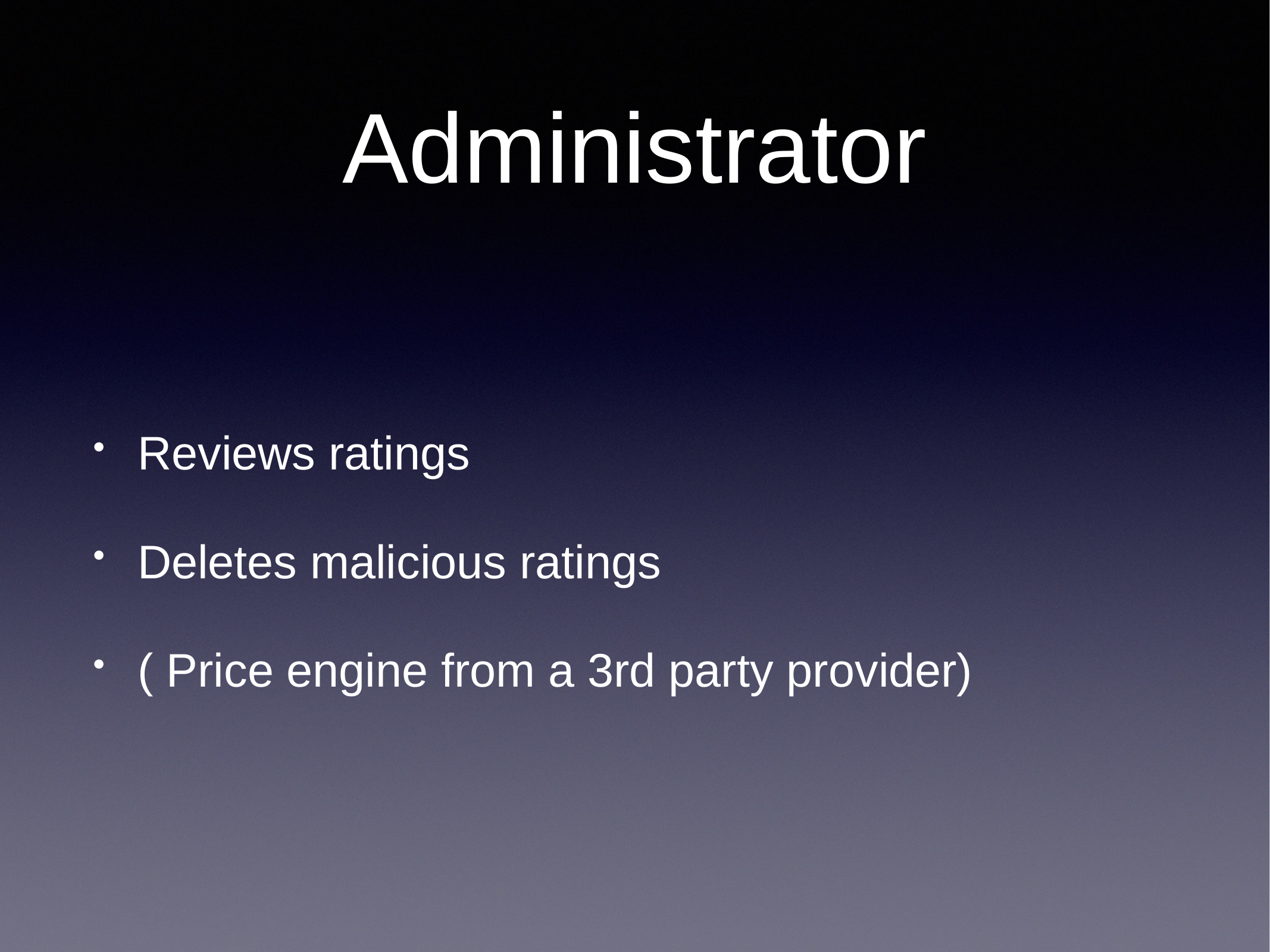

# Administrator
Reviews ratings
Deletes malicious ratings
( Price engine from a 3rd party provider)